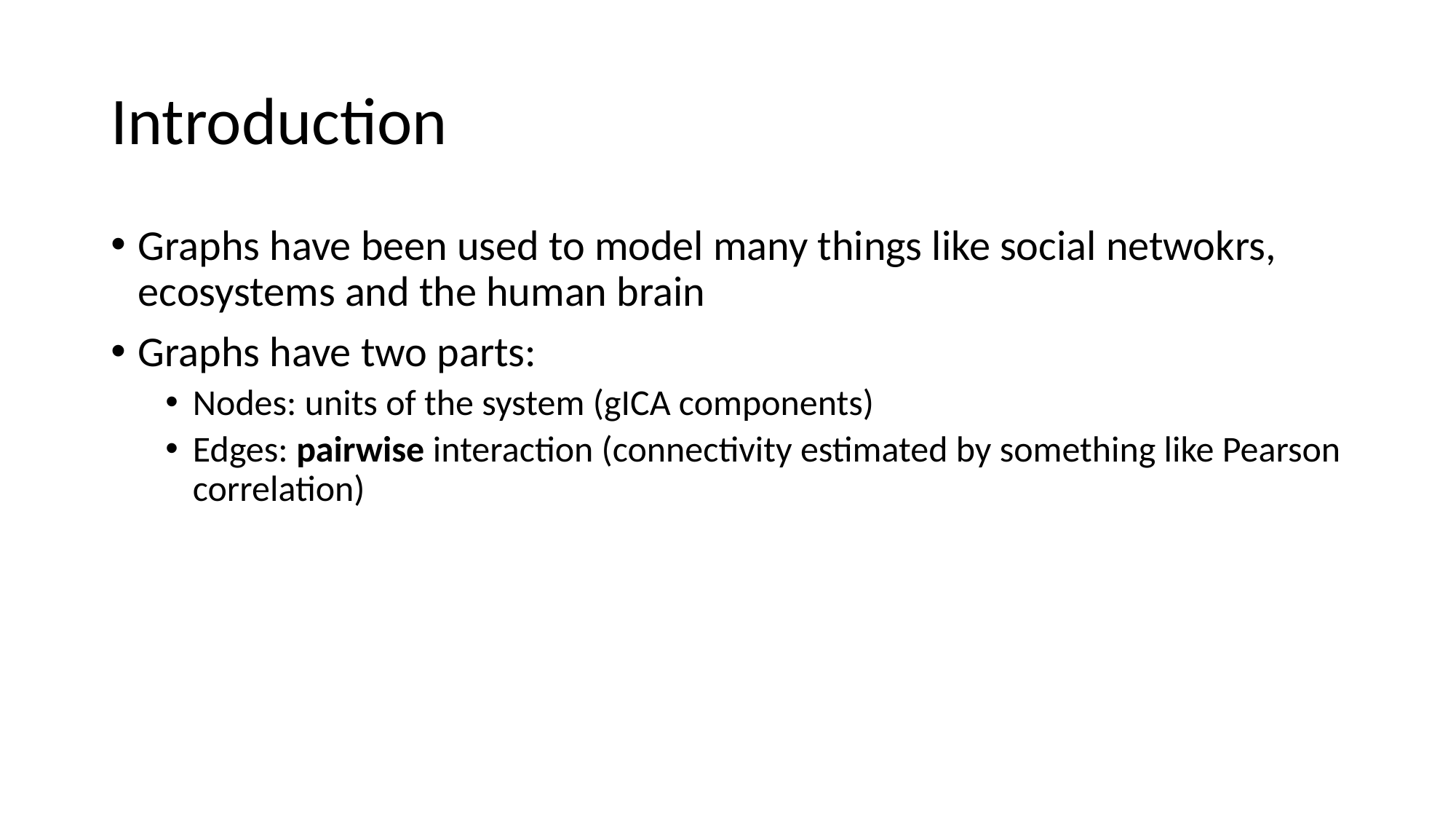

# Introduction
Graphs have been used to model many things like social netwokrs, ecosystems and the human brain
Graphs have two parts:
Nodes: units of the system (gICA components)
Edges: pairwise interaction (connectivity estimated by something like Pearson correlation)